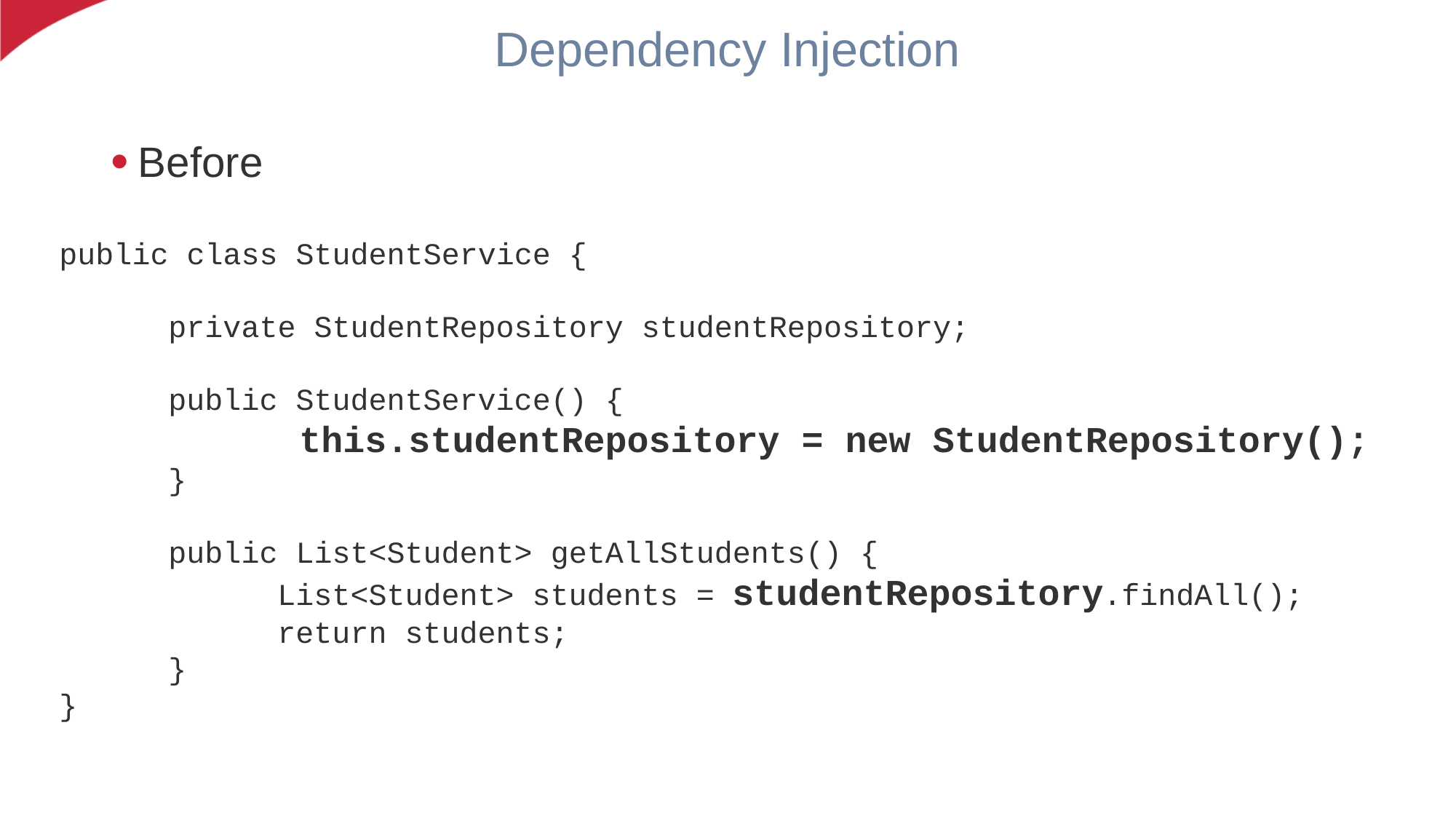

# Dependency Injection
Before
public class StudentService {

	private StudentRepository studentRepository;

	public StudentService() {
		 this.studentRepository = new StudentRepository();
	}

	public List<Student> getAllStudents() {
		List<Student> students = studentRepository.findAll();
		return students;
	}
}